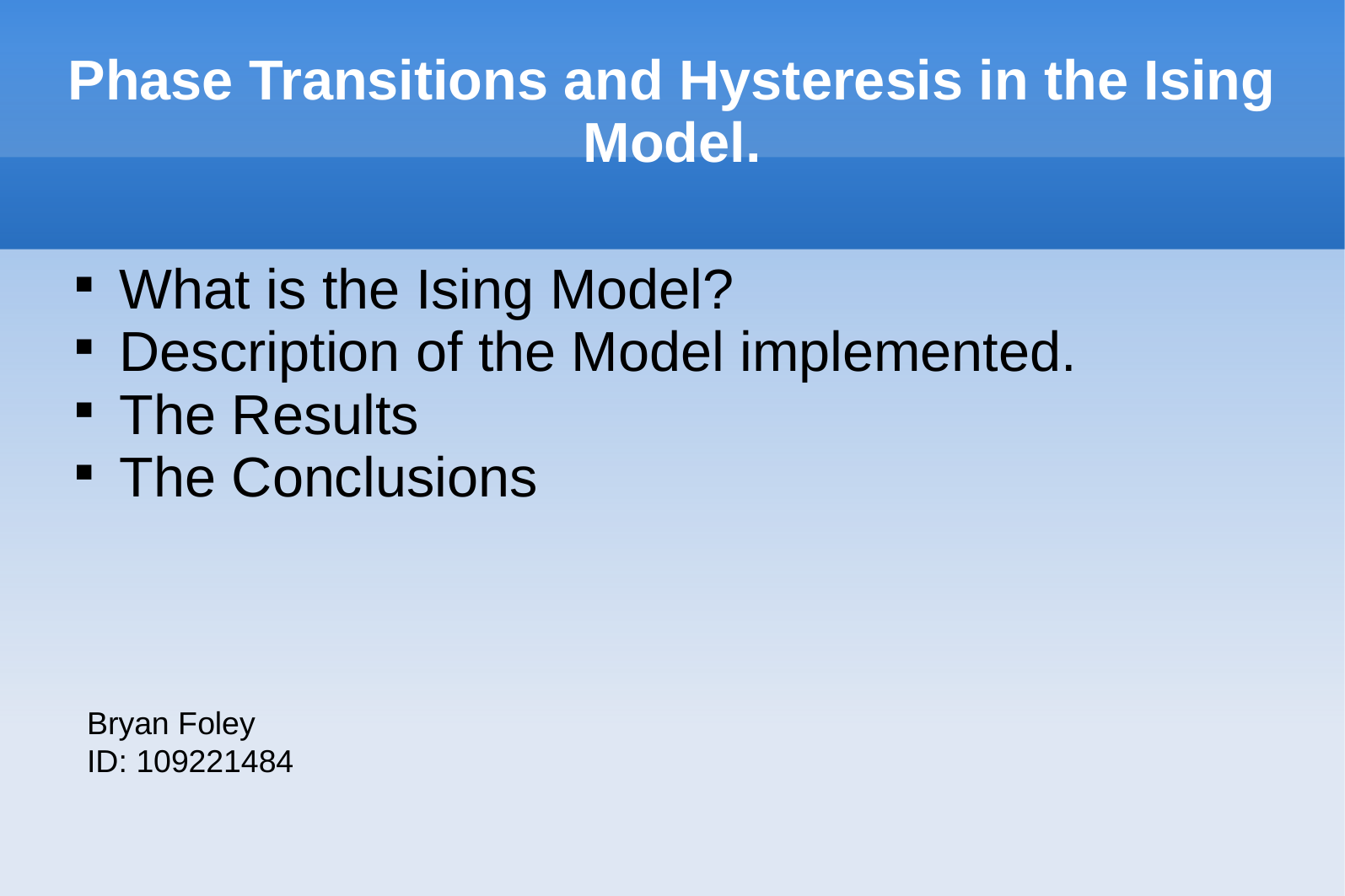

Phase Transitions and Hysteresis in the Ising Model.
What is the Ising Model?
Description of the Model implemented.
The Results
The Conclusions
Bryan Foley
ID: 109221484